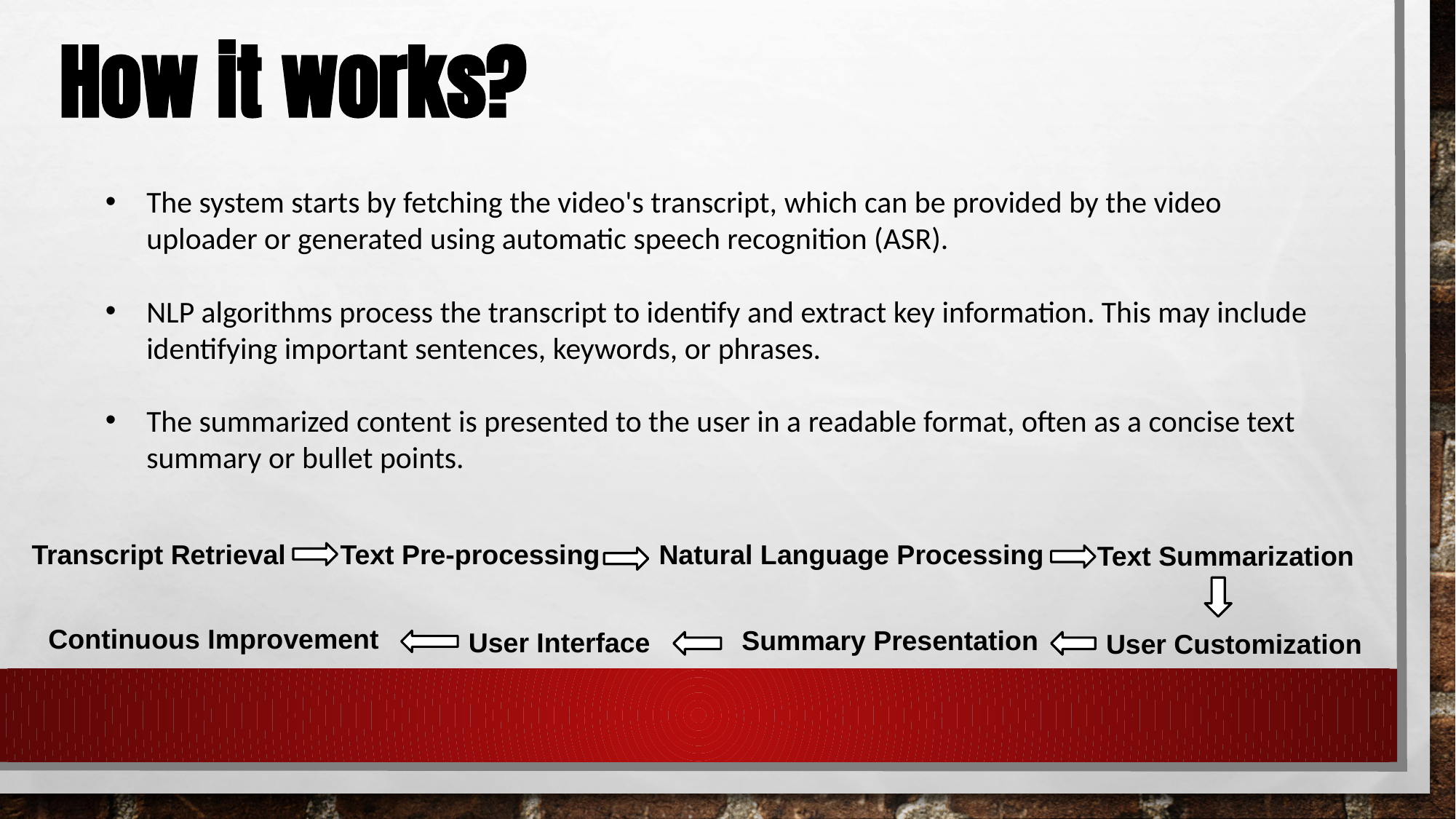

How it works?
The system starts by fetching the video's transcript, which can be provided by the video uploader or generated using automatic speech recognition (ASR).

NLP algorithms process the transcript to identify and extract key information. This may include identifying important sentences, keywords, or phrases.

The summarized content is presented to the user in a readable format, often as a concise text summary or bullet points.

Transcript Retrieval
Text Pre-processing
Natural Language Processing
Text Summarization

Continuous Improvement
Summary Presentation
User Interface
User Customization